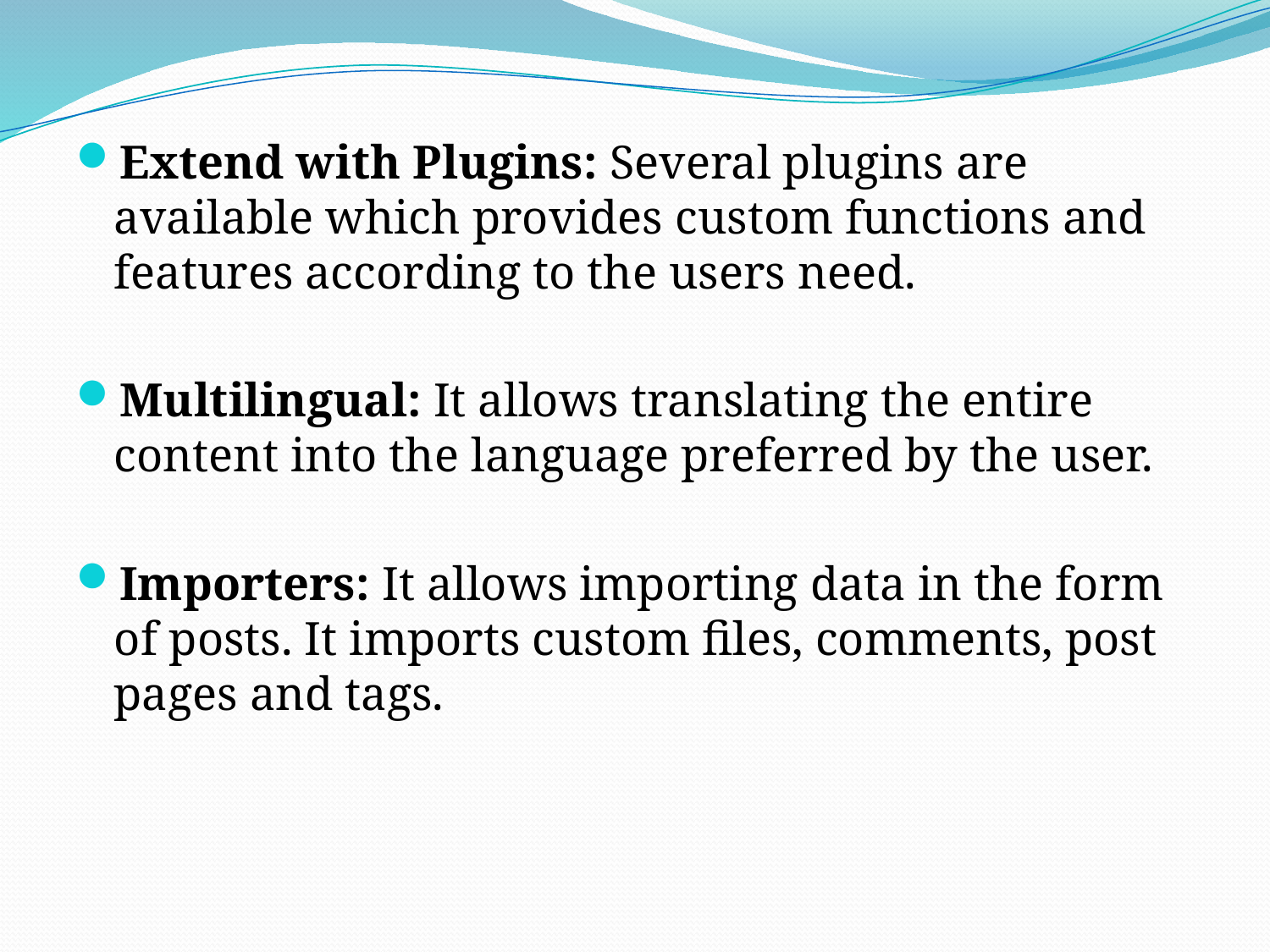

Extend with Plugins: Several plugins are available which provides custom functions and features according to the users need.

Multilingual: It allows translating the entire content into the language preferred by the user.

Importers: It allows importing data in the form of posts. It imports custom files, comments, post pages and tags.